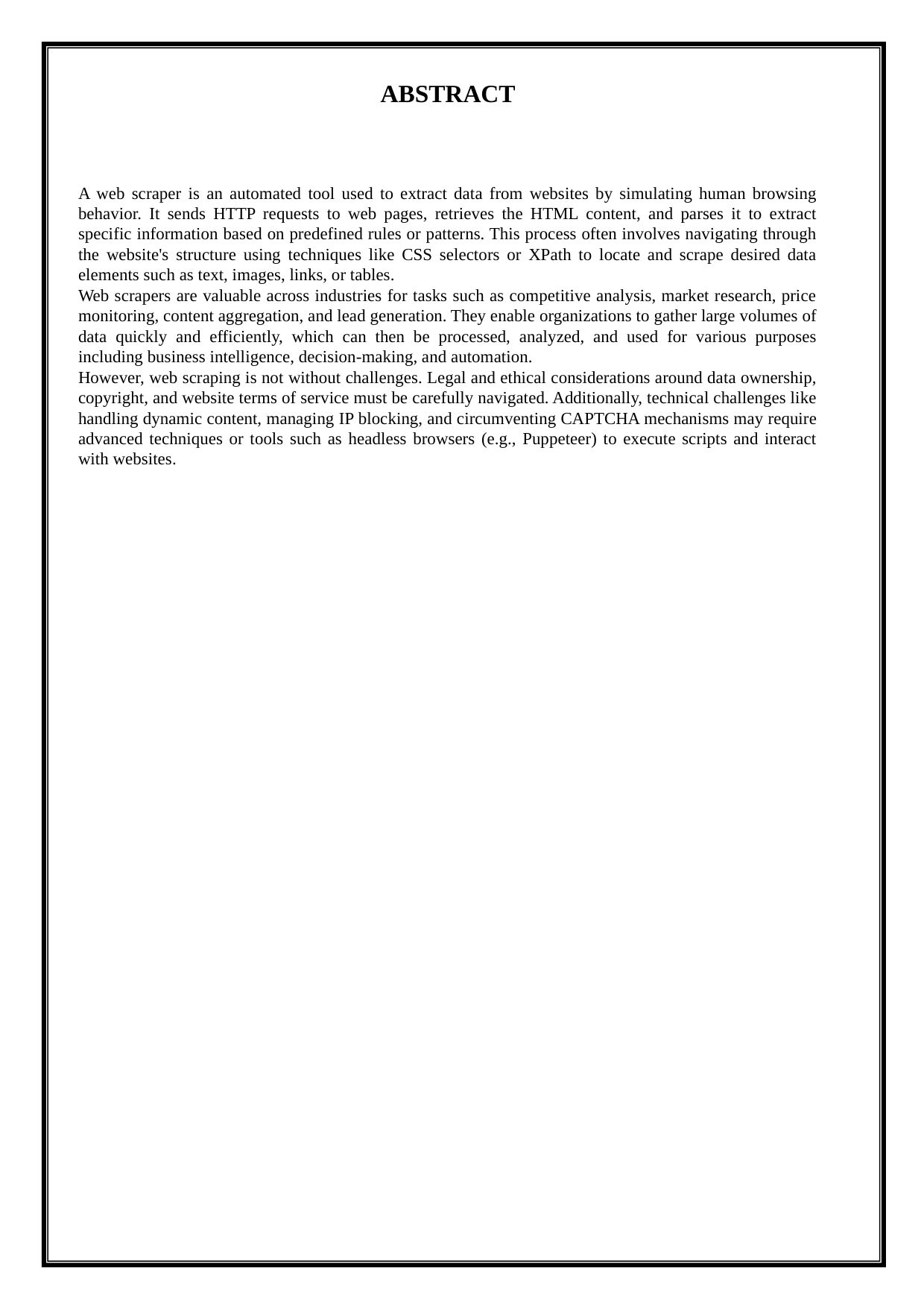

ABSTRACT

A web scraper is an automated tool used to extract data from websites by simulating human browsing behavior. It sends HTTP requests to web pages, retrieves the HTML content, and parses it to extract specific information based on predefined rules or patterns. This process often involves navigating through the website's structure using techniques like CSS selectors or XPath to locate and scrape desired data elements such as text, images, links, or tables.
Web scrapers are valuable across industries for tasks such as competitive analysis, market research, price monitoring, content aggregation, and lead generation. They enable organizations to gather large volumes of data quickly and efficiently, which can then be processed, analyzed, and used for various purposes including business intelligence, decision-making, and automation.
However, web scraping is not without challenges. Legal and ethical considerations around data ownership, copyright, and website terms of service must be carefully navigated. Additionally, technical challenges like handling dynamic content, managing IP blocking, and circumventing CAPTCHA mechanisms may require advanced techniques or tools such as headless browsers (e.g., Puppeteer) to execute scripts and interact with websites.